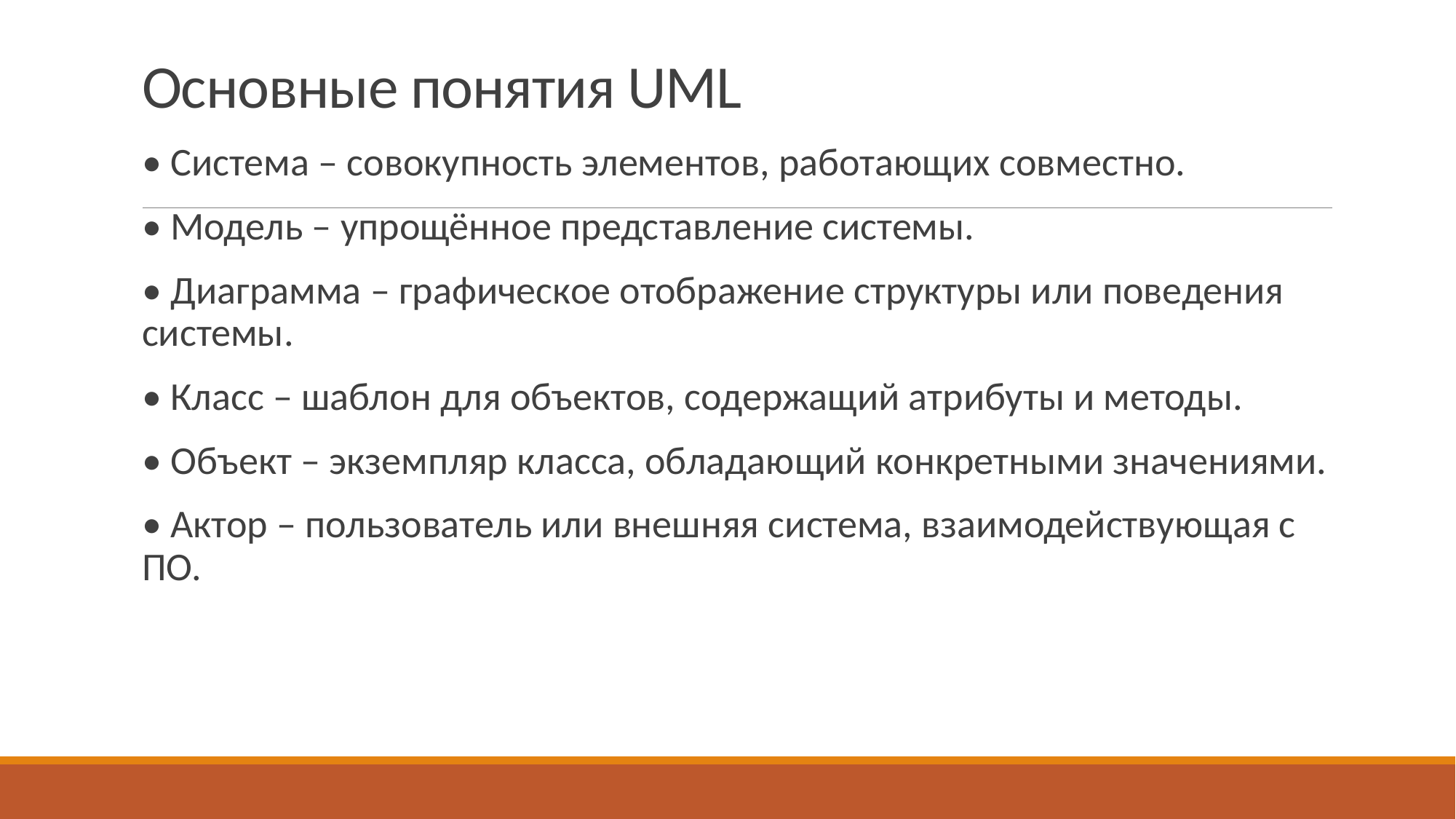

# Основные понятия UML
• Система – совокупность элементов, работающих совместно.
• Модель – упрощённое представление системы.
• Диаграмма – графическое отображение структуры или поведения системы.
• Класс – шаблон для объектов, содержащий атрибуты и методы.
• Объект – экземпляр класса, обладающий конкретными значениями.
• Актор – пользователь или внешняя система, взаимодействующая с ПО.